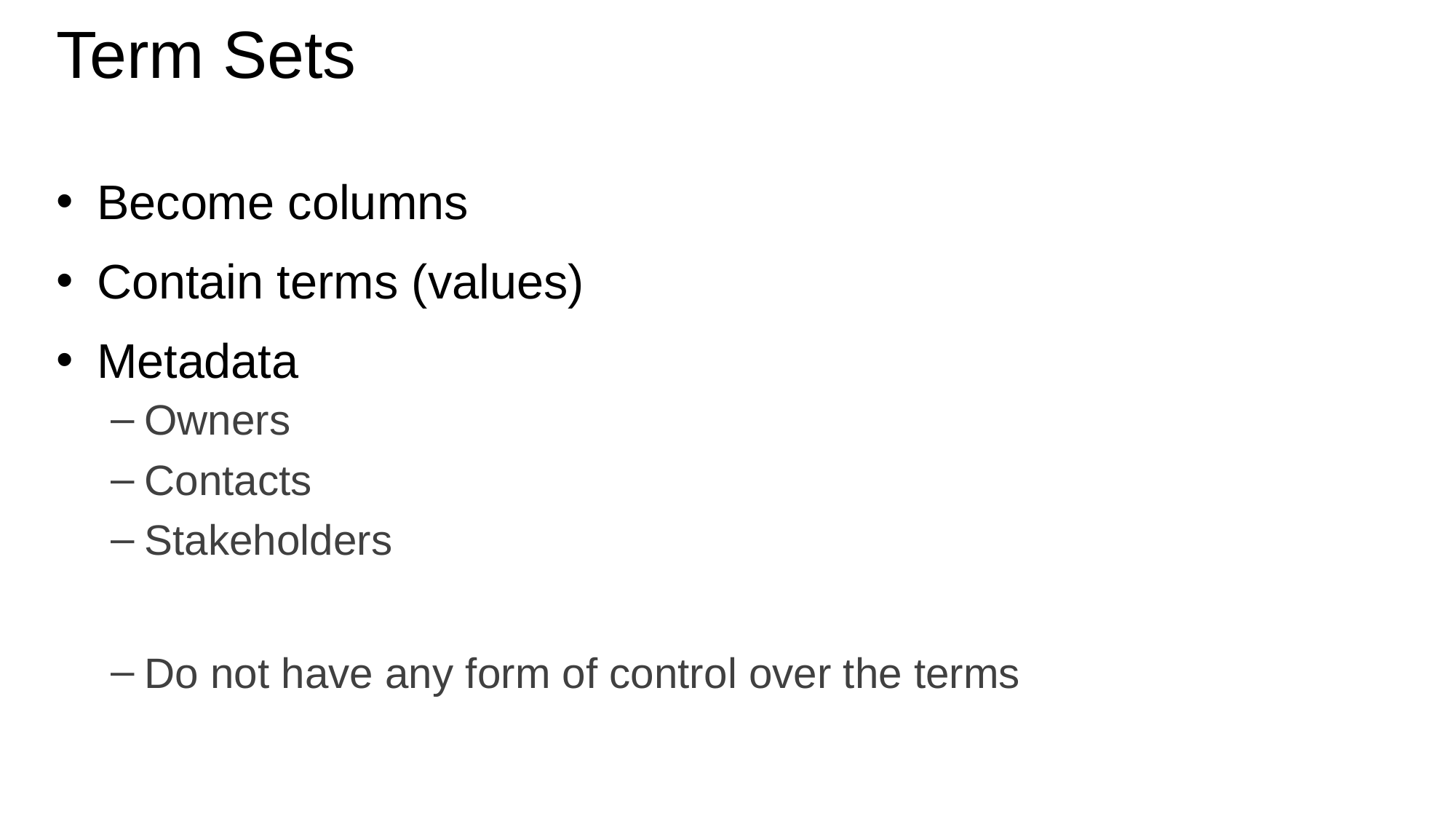

# Term Sets
Become columns
Contain terms (values)
Metadata
Owners
Contacts
Stakeholders

Do not have any form of control over the terms